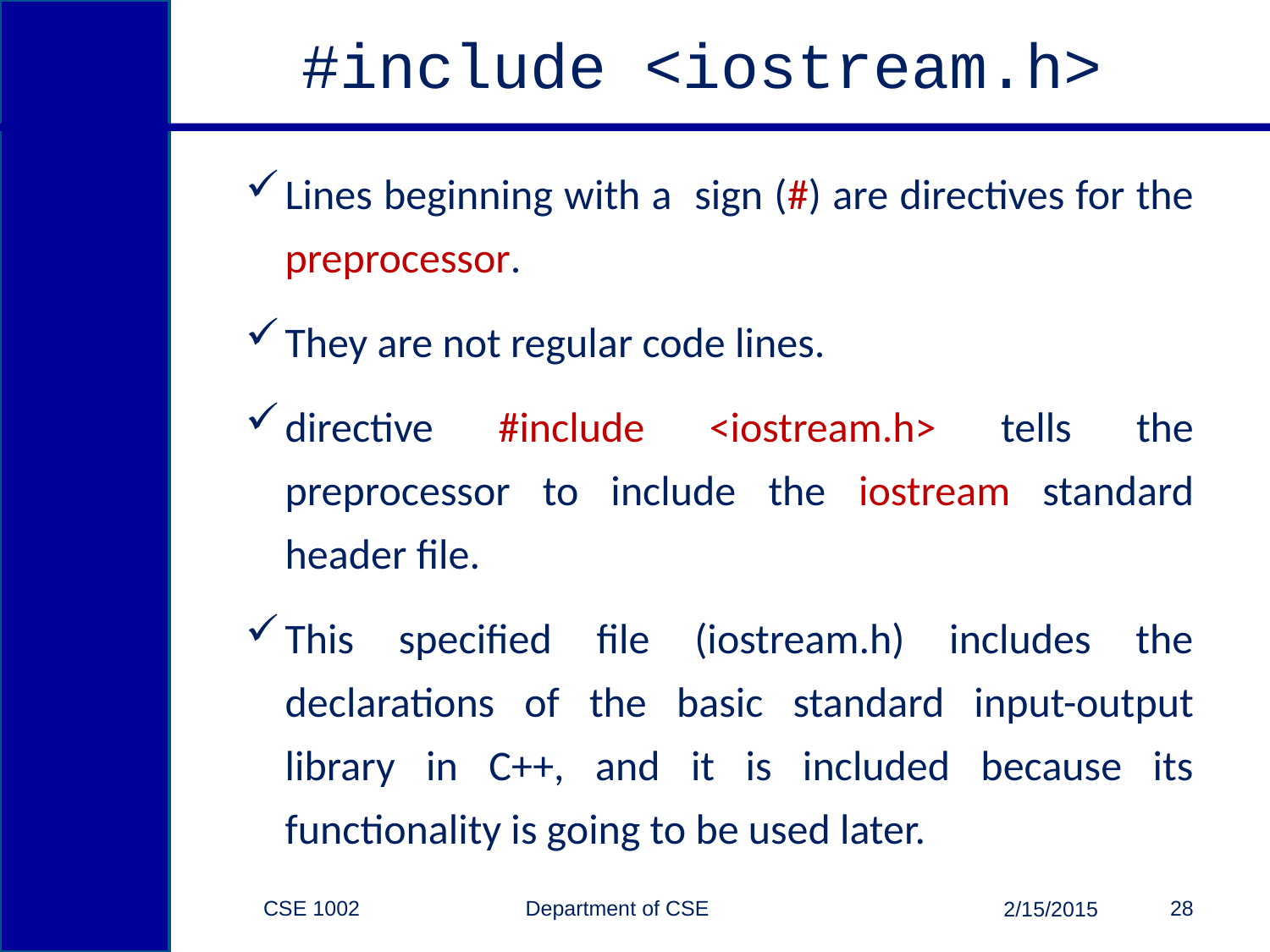

# #include <iostream.h>
Lines beginning with a  sign (#) are directives for the preprocessor.
They are not regular code lines.
directive #include <iostream.h> tells the preprocessor to include the iostream standard header file.
This specified file (iostream.h) includes the declarations of the basic standard input-output library in C++, and it is included because its functionality is going to be used later.
CSE 1002                            Department of CSE
28
2/15/2015